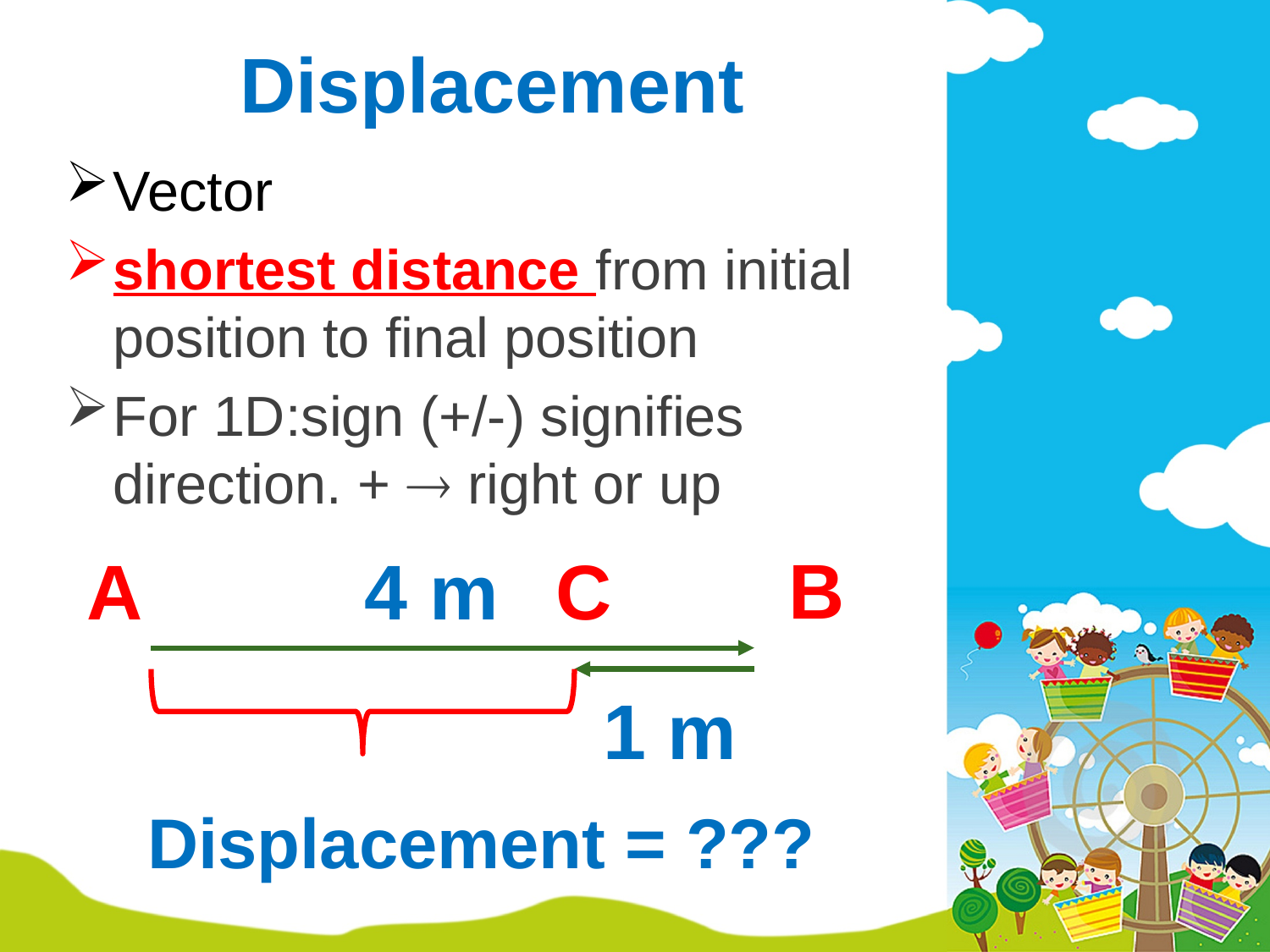

# Displacement
Vector
shortest distance from initial position to final position
For 1D:sign (+/-) signifies direction. + → right or up

B
A
4 m
C
1 m
Displacement = ???